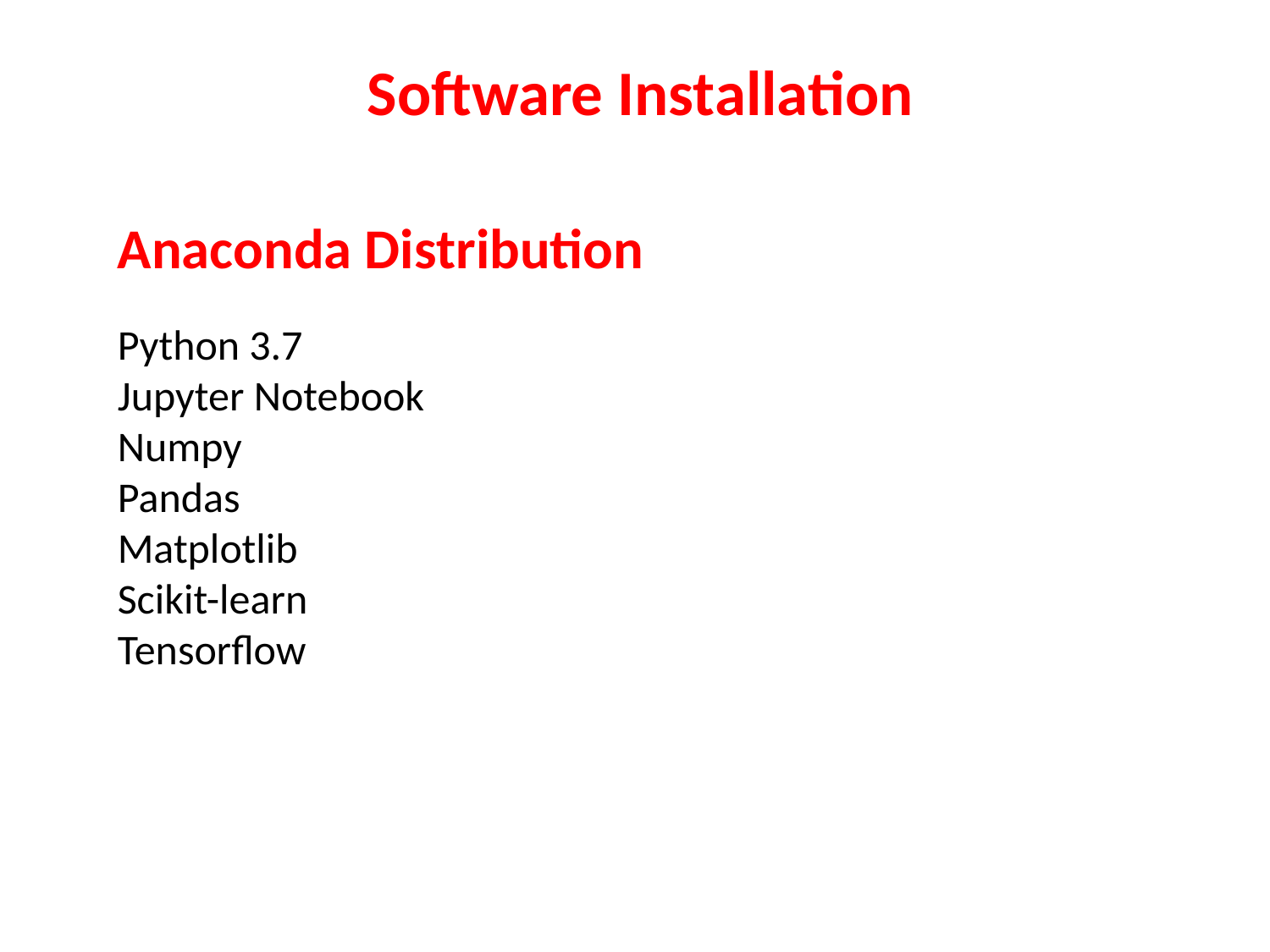

Software Installation
Anaconda Distribution

Python 3.7
Jupyter Notebook
Numpy
Pandas
Matplotlib
Scikit-learn
Tensorflow